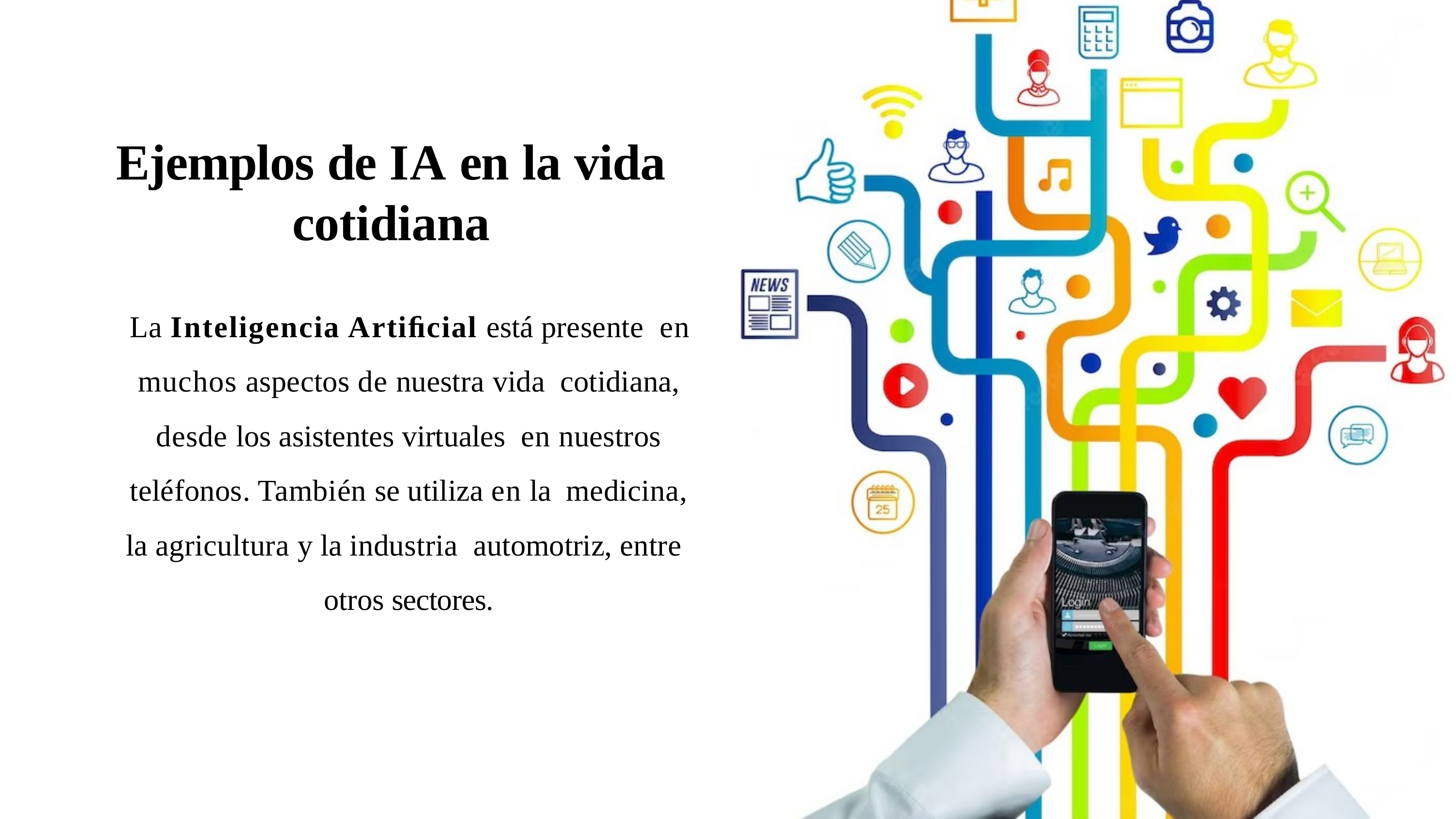

# Ejemplos de IA en la vida cotidiana
La Inteligencia Artiﬁcial está presente  en muchos aspectos de nuestra vida  cotidiana, desde los asistentes virtuales  en nuestros teléfonos. También se utiliza en la  medicina, la agricultura y la industria  automotriz, entre    otros sectores.